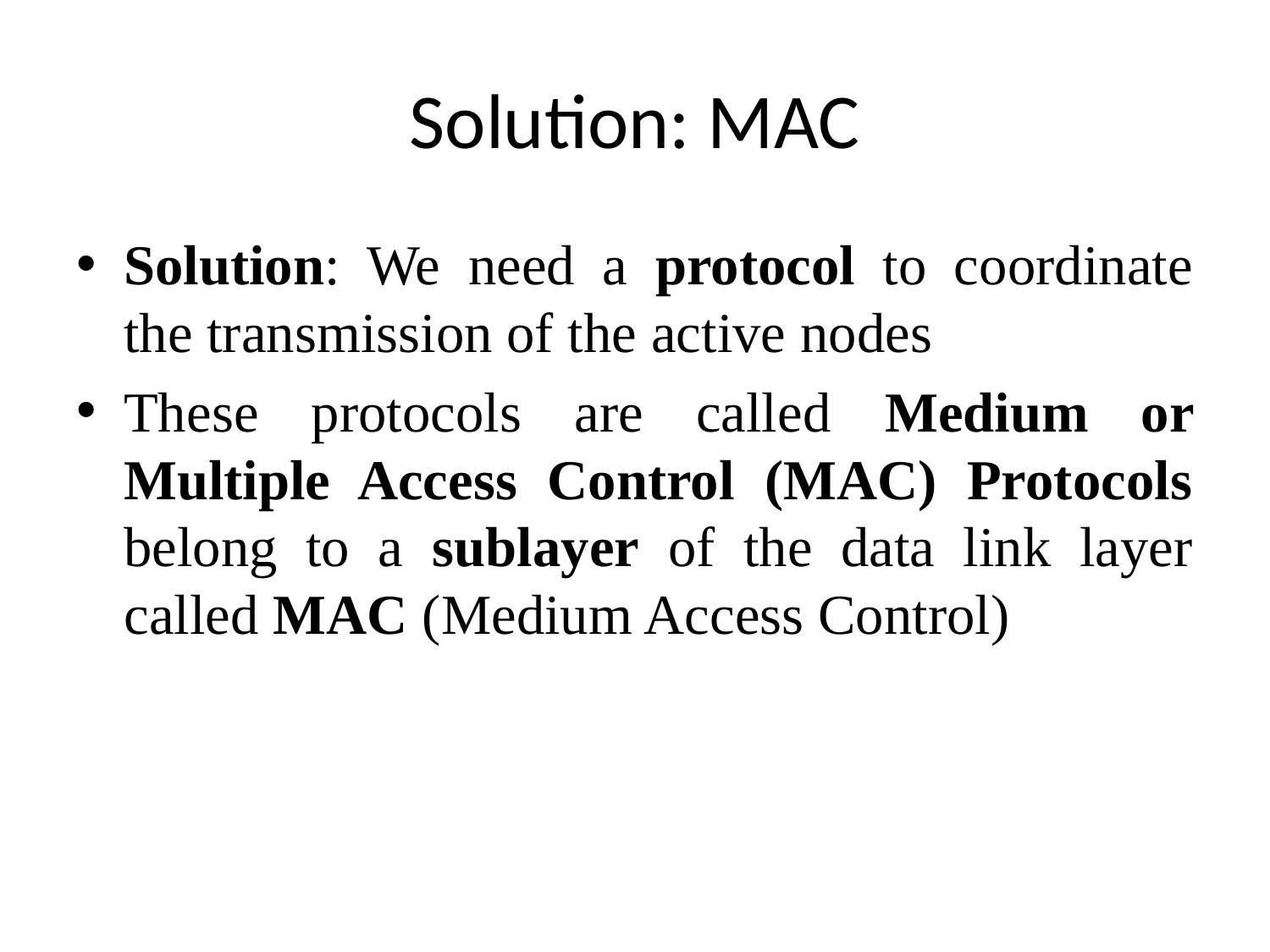

# Solution: MAC
Solution: We need a protocol to coordinate the transmission of the active nodes
These protocols are called Medium or Multiple Access Control (MAC) Protocols belong to a sublayer of the data link layer called MAC (Medium Access Control)